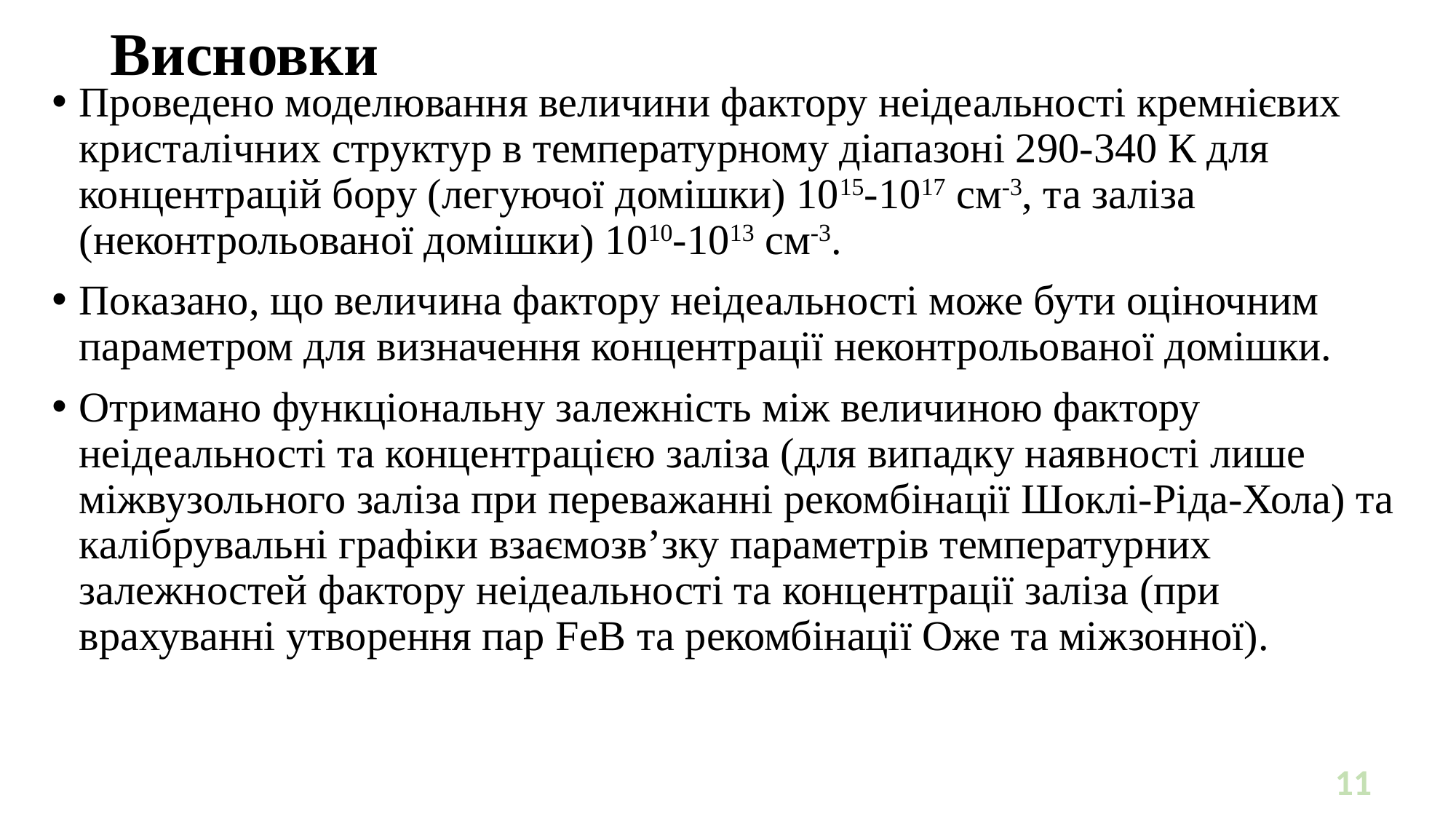

# Висновки
Проведено моделювання величини фактору неідеальності кремнієвих кристалічних структур в температурному діапазоні 290-340 К для концентрацій бору (легуючої домішки) 1015-1017 см-3, та заліза (неконтрольованої домішки) 1010-1013 см-3.
Показано, що величина фактору неідеальності може бути оціночним параметром для визначення концентрації неконтрольованої домішки.
Отримано функціональну залежність між величиною фактору неідеальності та концентрацією заліза (для випадку наявності лише міжвузольного заліза при переважанні рекомбінації Шоклі-Ріда-Хола) та калібрувальні графіки взаємозв’зку параметрів температурних залежностей фактору неідеальності та концентрації заліза (при врахуванні утворення пар FeB та рекомбінації Оже та міжзонної).

11